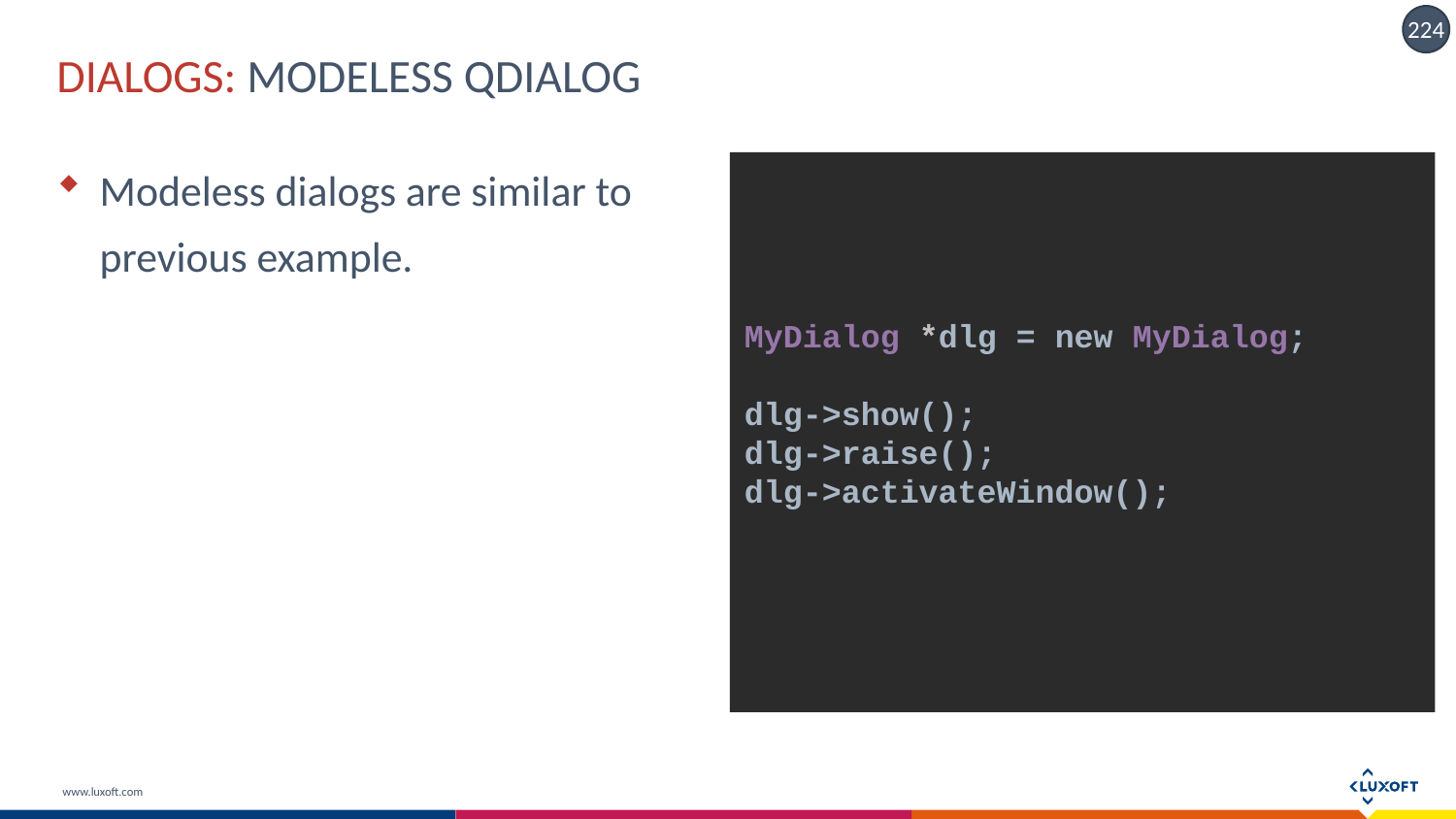

# DIALOGS: MODELESS QDIALOG
Modeless dialogs are similar to previous example.

MyDialog *dlg = new MyDialog;

dlg->show();
dlg->raise();
dlg->activateWindow();